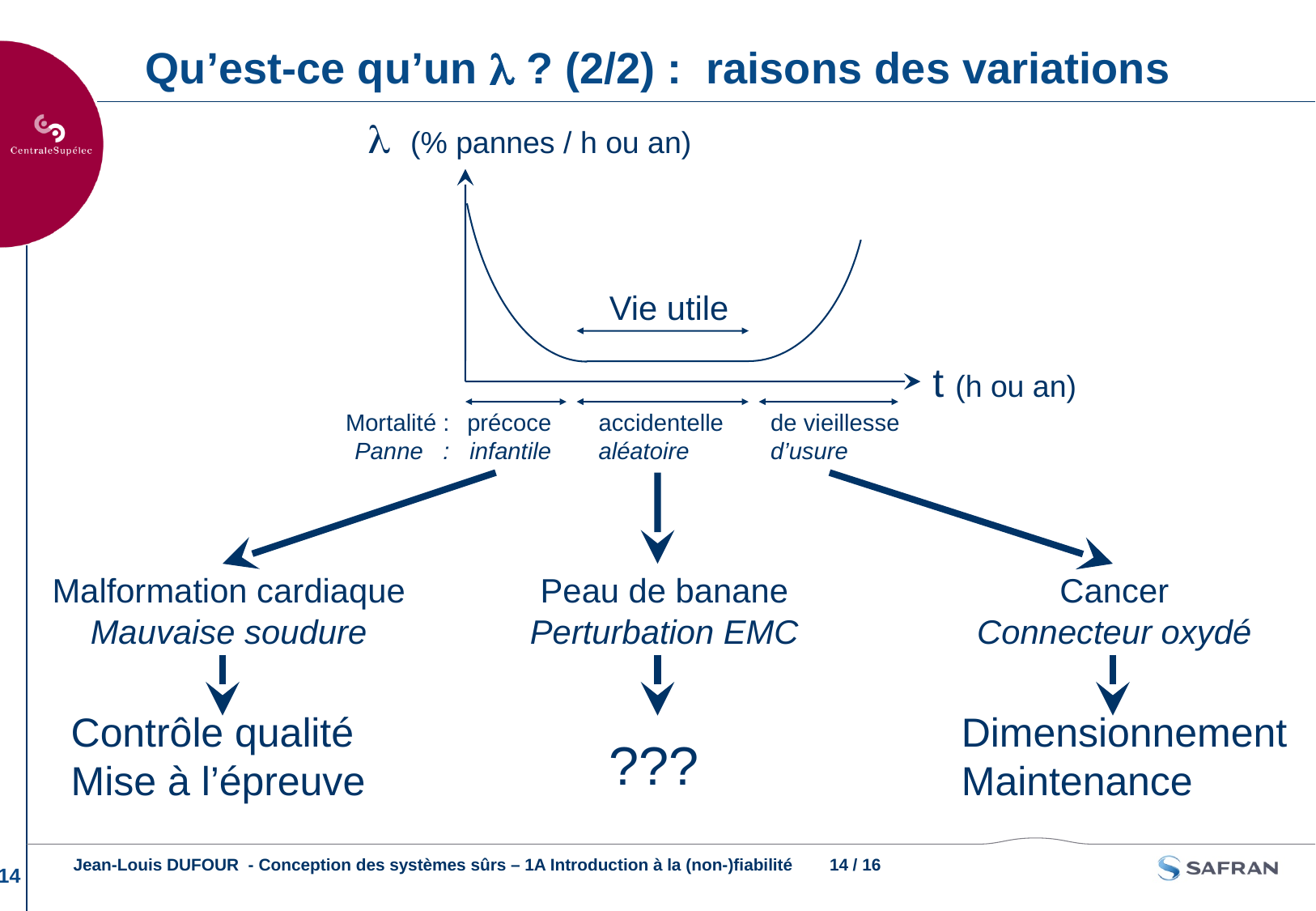

# Qu’est-ce qu’un λ ? (2/2) :  raisons des variations
λ (% pannes / h ou an)

Vie utile

t (h ou an)

Mortalité :
Panne   :
précoce
infantile

accidentelle
aléatoire

de vieillesse
d’usure

Malformation cardiaque
Mauvaise soudure
Peau de banane
Perturbation EMC
Cancer
Connecteur oxydé

Contrôle qualité
Mise à l’épreuve
Dimensionnement
Maintenance
???